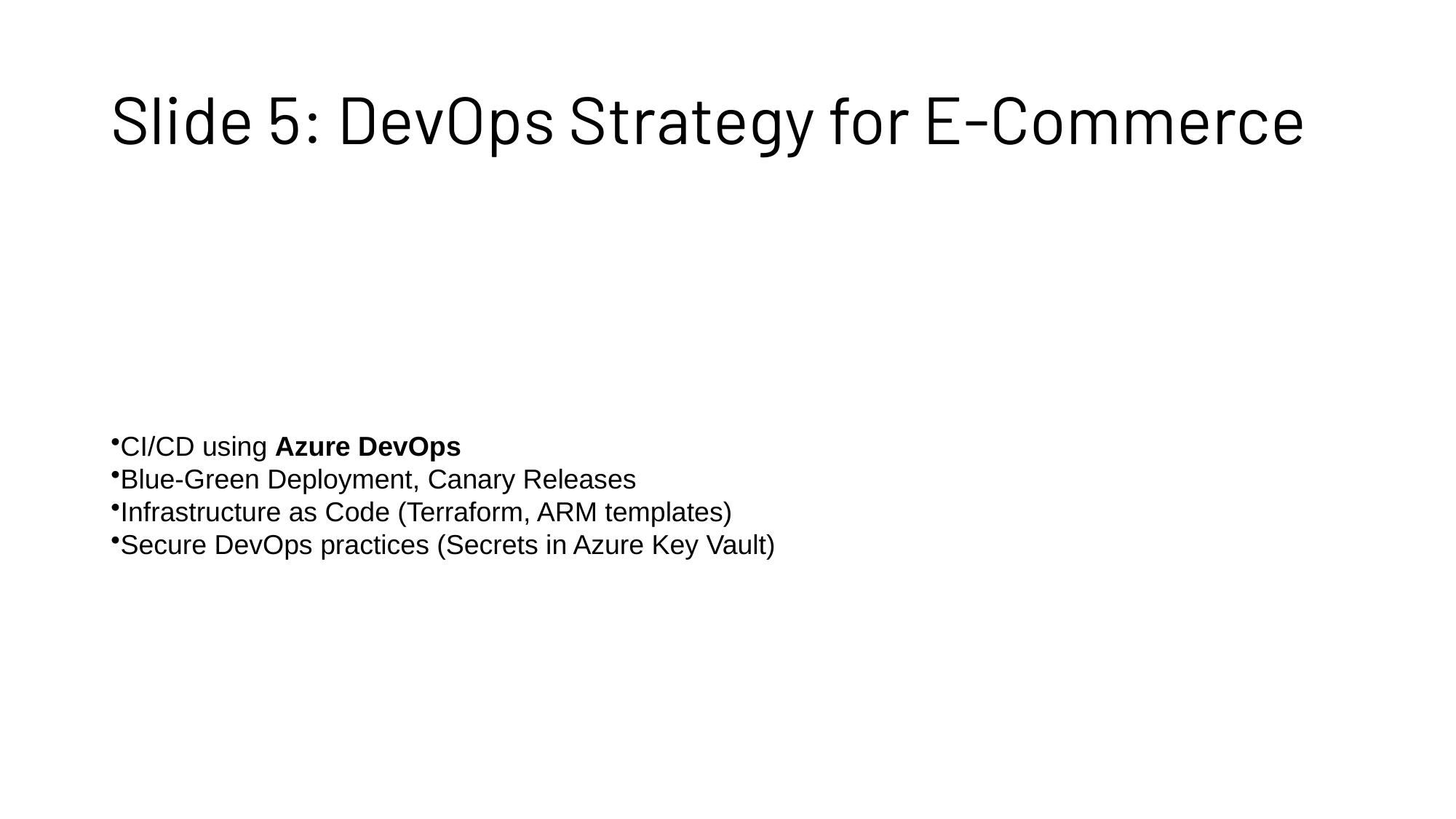

# Slide 5: DevOps Strategy for E-Commerce

CI/CD using Azure DevOps
Blue-Green Deployment, Canary Releases
Infrastructure as Code (Terraform, ARM templates)
Secure DevOps practices (Secrets in Azure Key Vault)